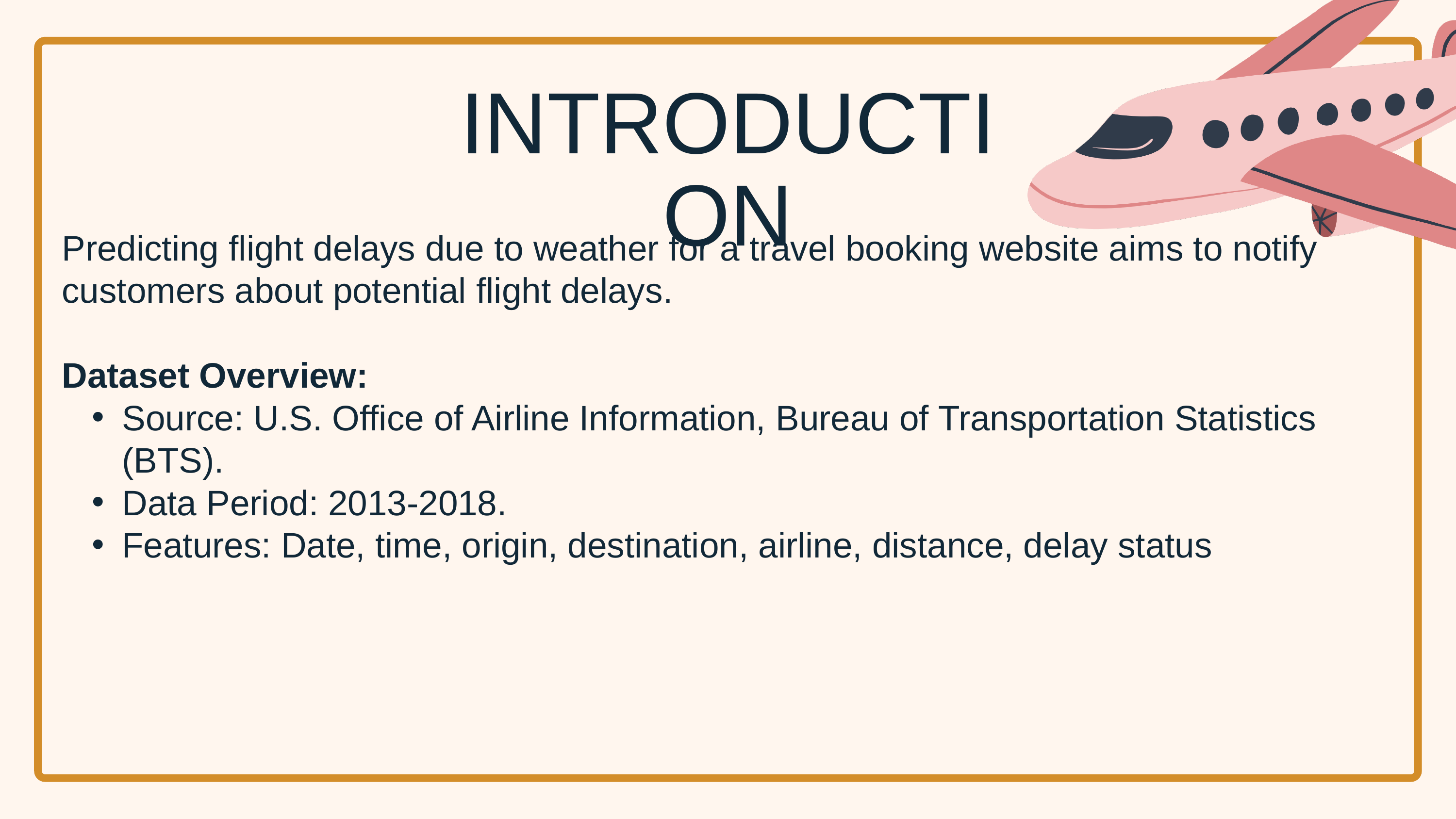

INTRODUCTION

Predicting flight delays due to weather for a travel booking website aims to notify customers about potential flight delays.

Dataset Overview:
Source: U.S. Office of Airline Information, Bureau of Transportation Statistics (BTS).
Data Period: 2013-2018.
Features: Date, time, origin, destination, airline, distance, delay status